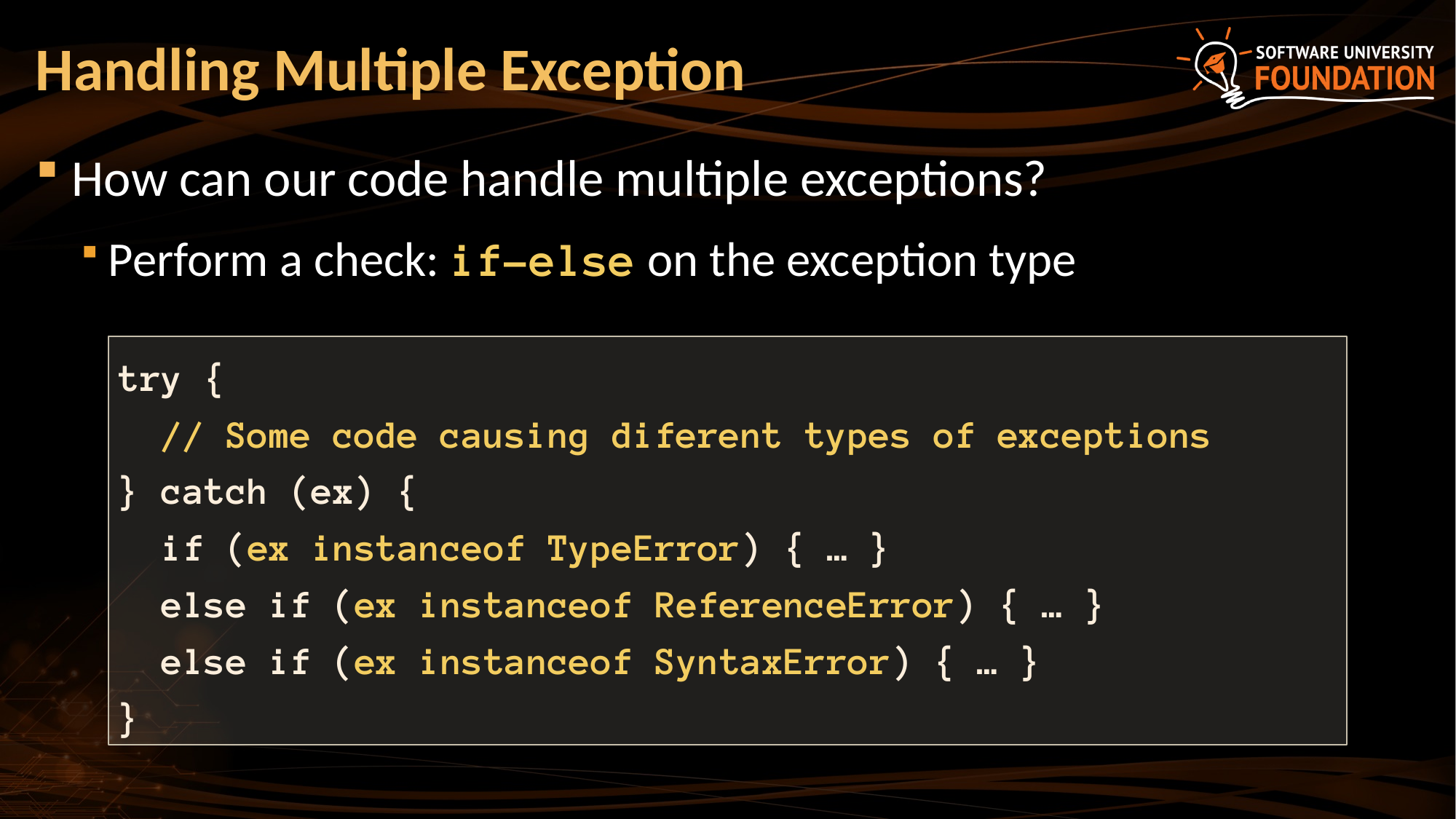

# Handling Multiple Exception
How can our code handle multiple exceptions?
Perform a check: if-else on the exception type
try {
  // Some code causing diferent types of exceptions
} catch (ex) {
  if (ex instanceof TypeError) { … }
  else if (ex instanceof ReferenceError) { … }
  else if (ex instanceof SyntaxError) { … }
}